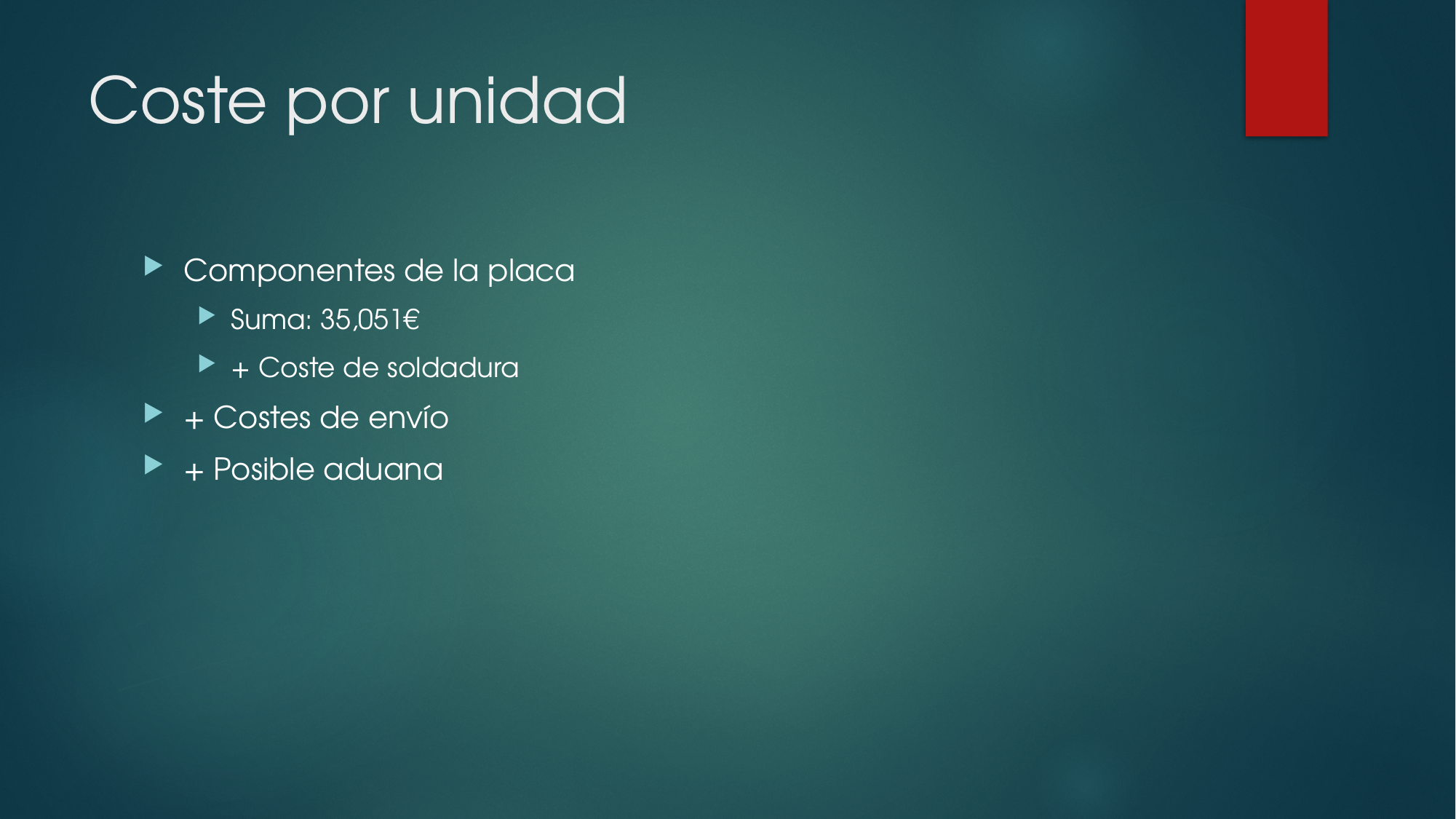

# Coste por unidad
Componentes de la placa
Suma: 35,051€
+ Coste de soldadura
+ Costes de envío
+ Posible aduana